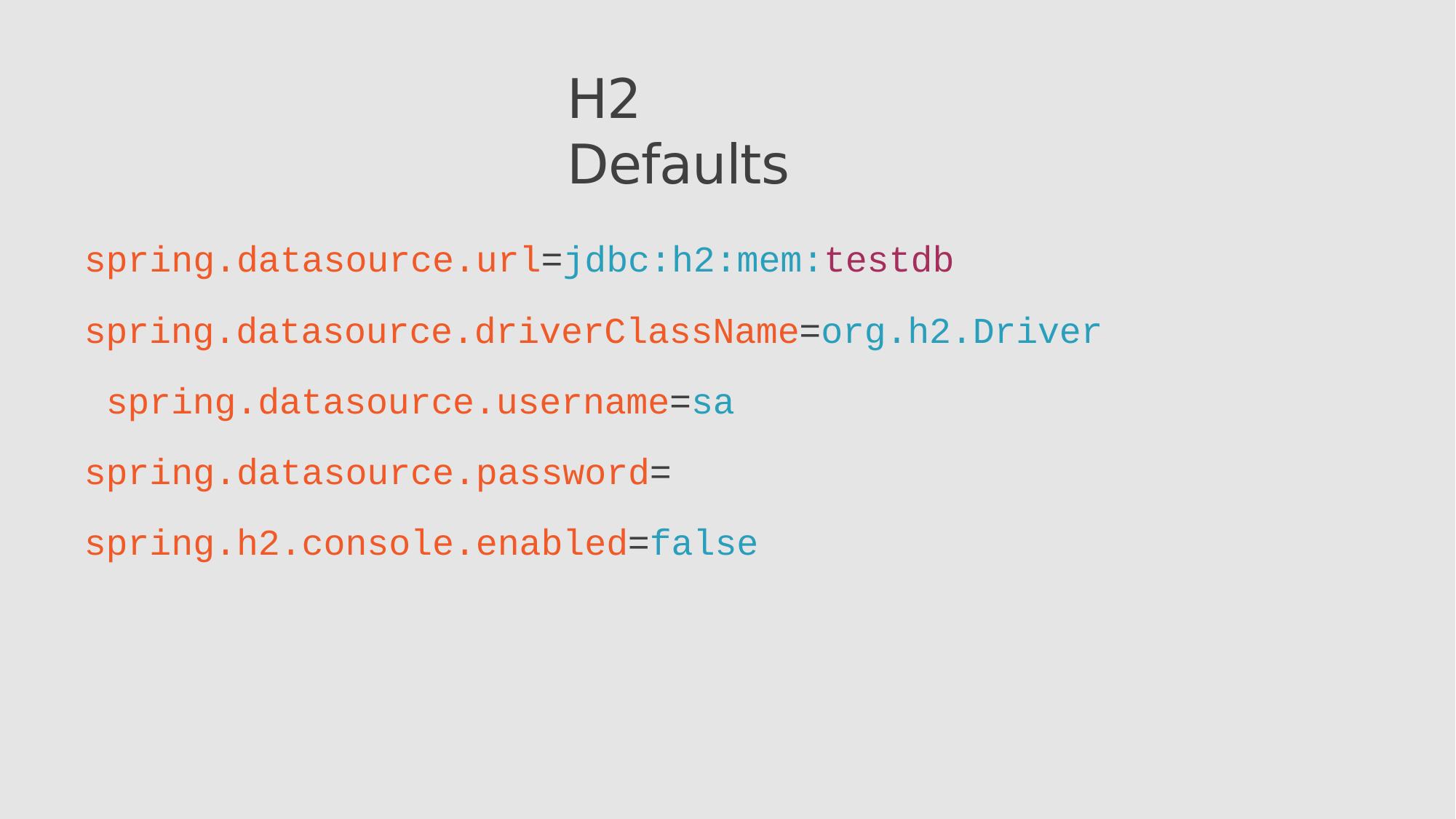

# H2 Defaults
spring.datasource.url=jdbc:h2:mem:testdb
spring.datasource.driverClassName=org.h2.Driver  spring.datasource.username=sa  spring.datasource.password=  spring.h2.console.enabled=false
6